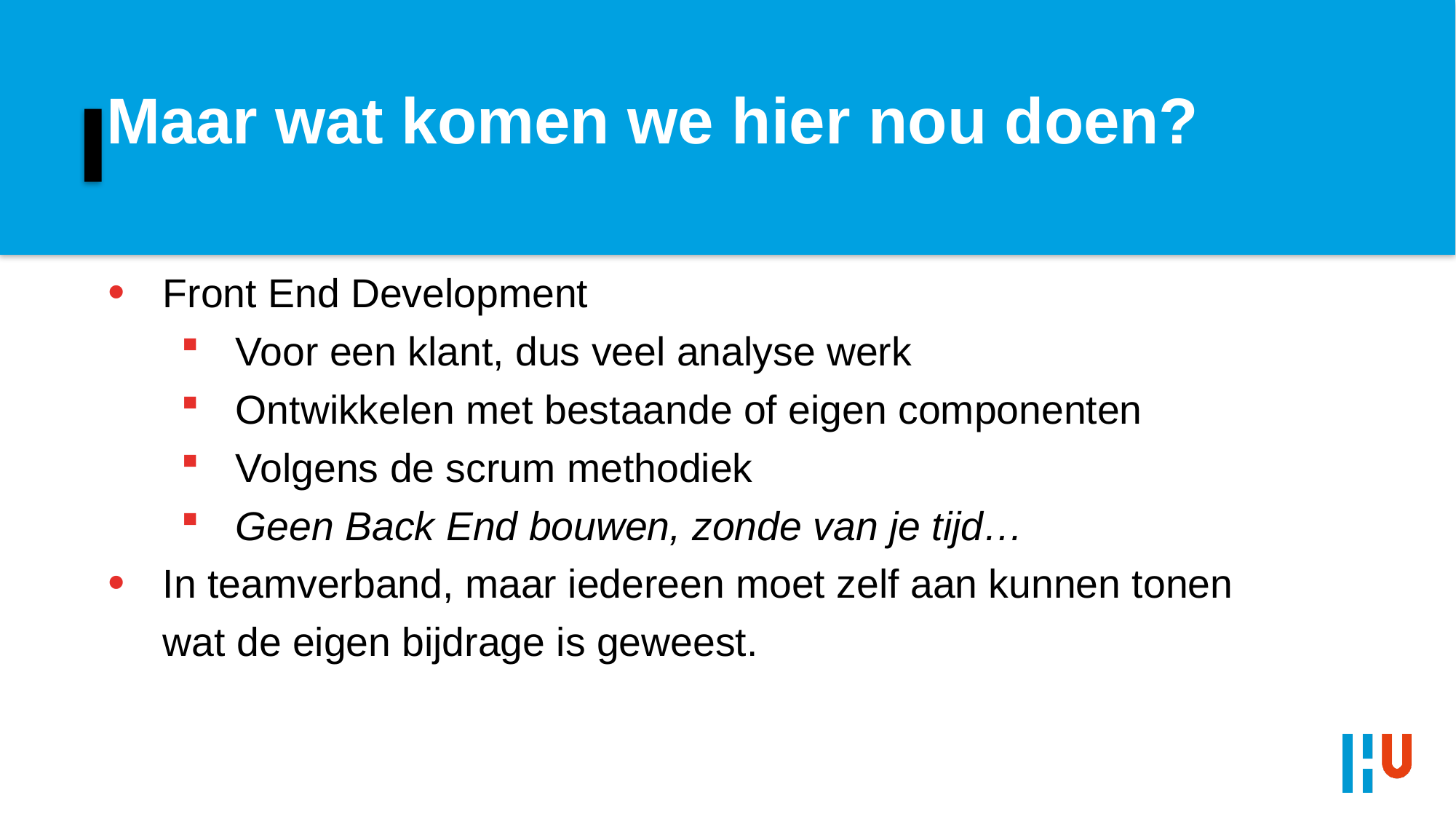

# Maar wat komen we hier nou doen?
Front End Development
Voor een klant, dus veel analyse werk
Ontwikkelen met bestaande of eigen componenten
Volgens de scrum methodiek
Geen Back End bouwen, zonde van je tijd…
In teamverband, maar iedereen moet zelf aan kunnen tonen wat de eigen bijdrage is geweest.